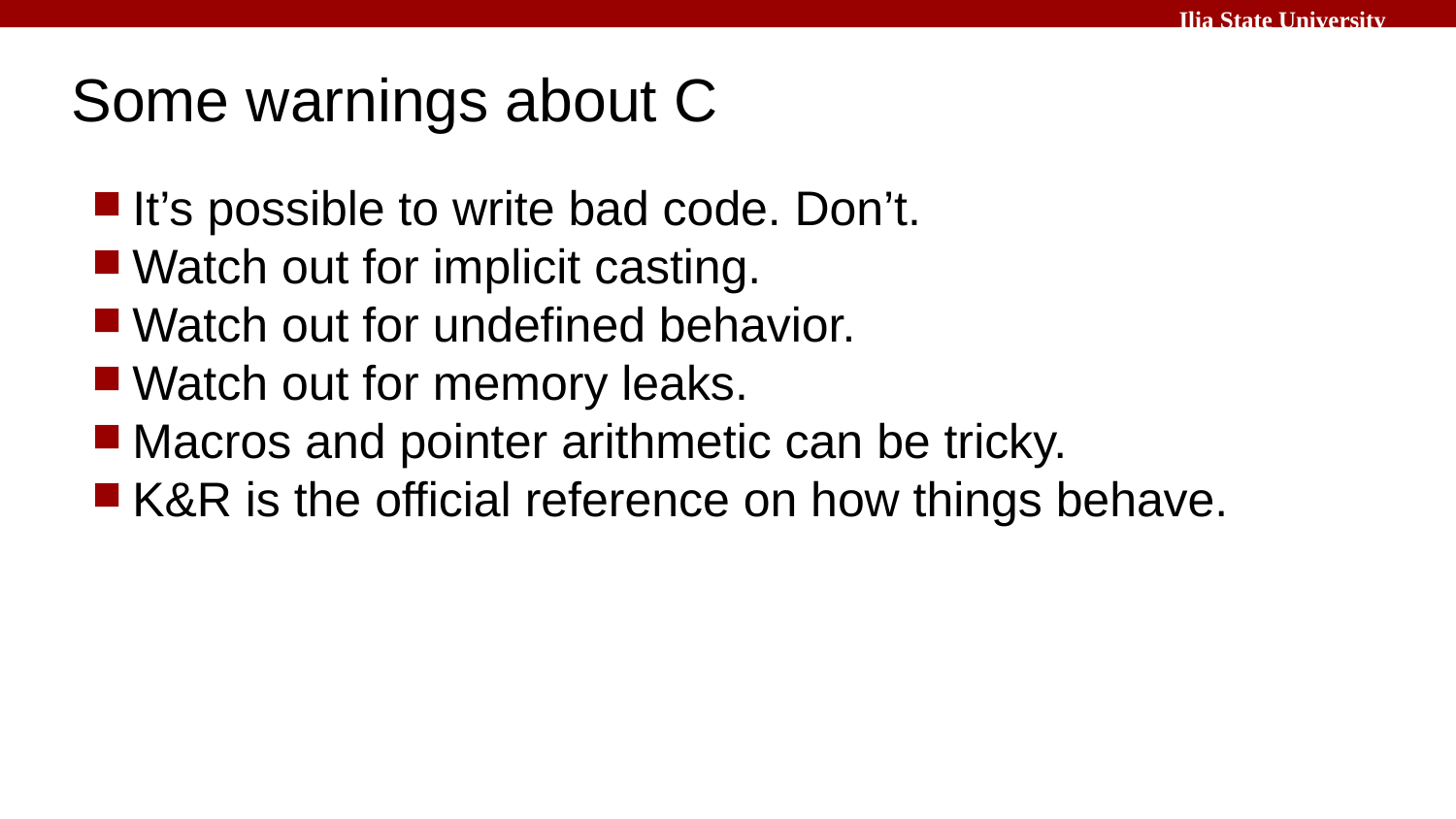

# Some warnings about C
It’s possible to write bad code. Don’t.
Watch out for implicit casting.
Watch out for undefined behavior.
Watch out for memory leaks.
Macros and pointer arithmetic can be tricky.
K&R is the official reference on how things behave.